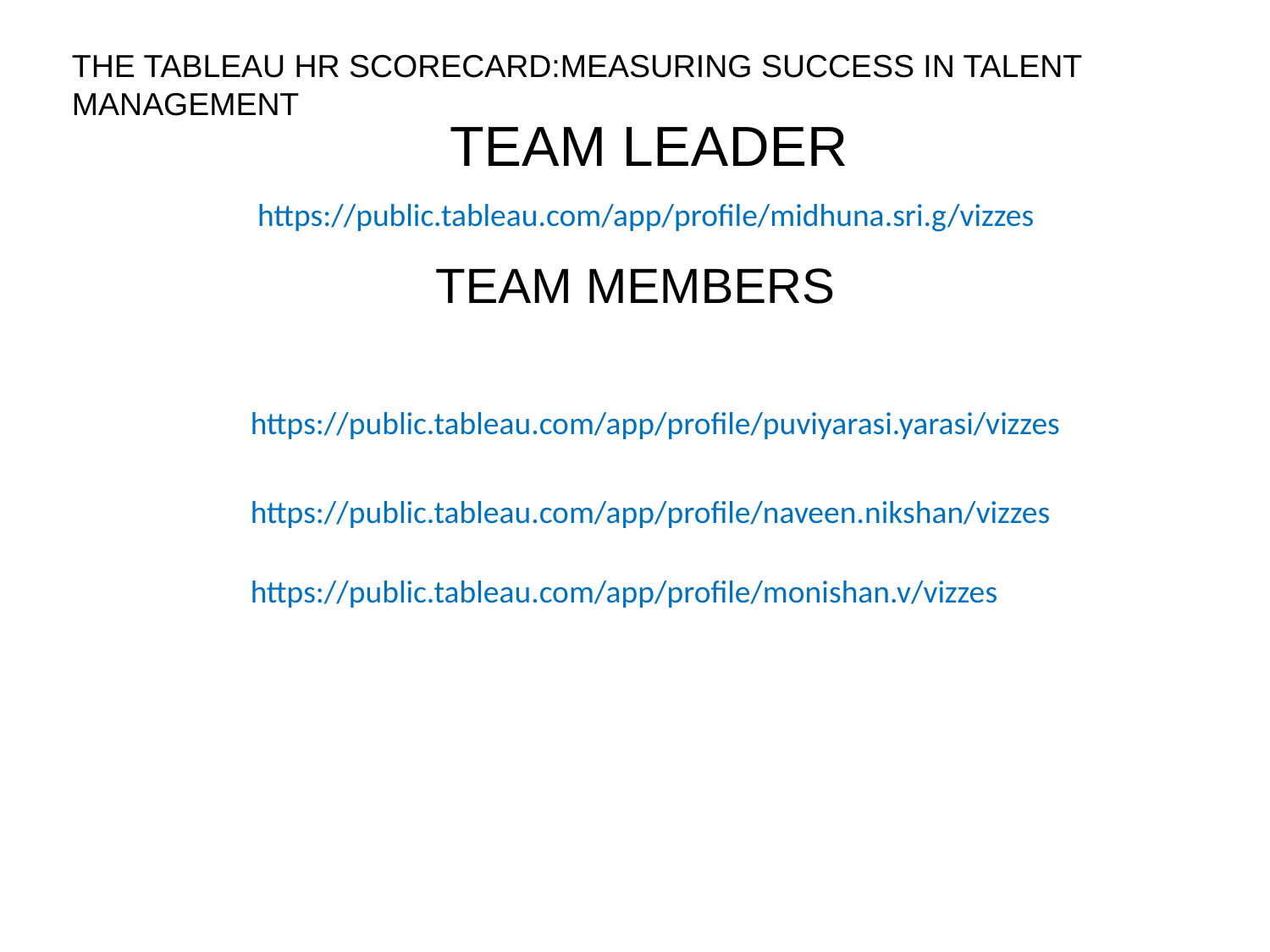

THE TABLEAU HR SCORECARD:MEASURING SUCCESS IN TALENT MANAGEMENT
# TEAM LEADER
            https://public.tableau.com/app/profile/midhuna.sri.g/vizzes
TEAM MEMBERS
https://public.tableau.com/app/profile/puviyarasi.yarasi/vizzes
https://public.tableau.com/app/profile/naveen.nikshan/vizzes
https://public.tableau.com/app/profile/monishan.v/vizzes